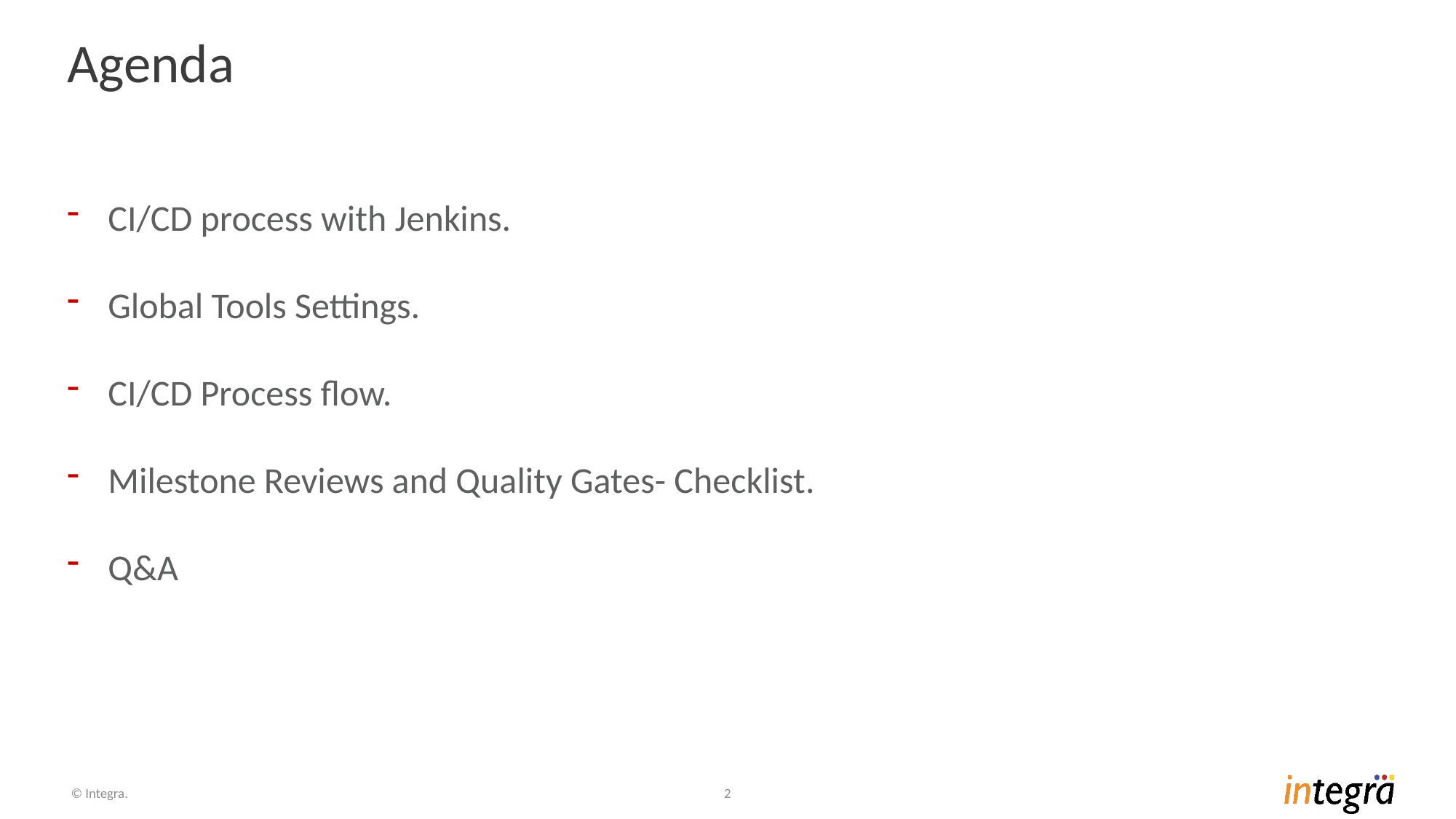

# Agenda
CI/CD process with Jenkins.

Global Tools Settings.

CI/CD Process flow.

Milestone Reviews and Quality Gates- Checklist.

Q&A
© Integra.
2